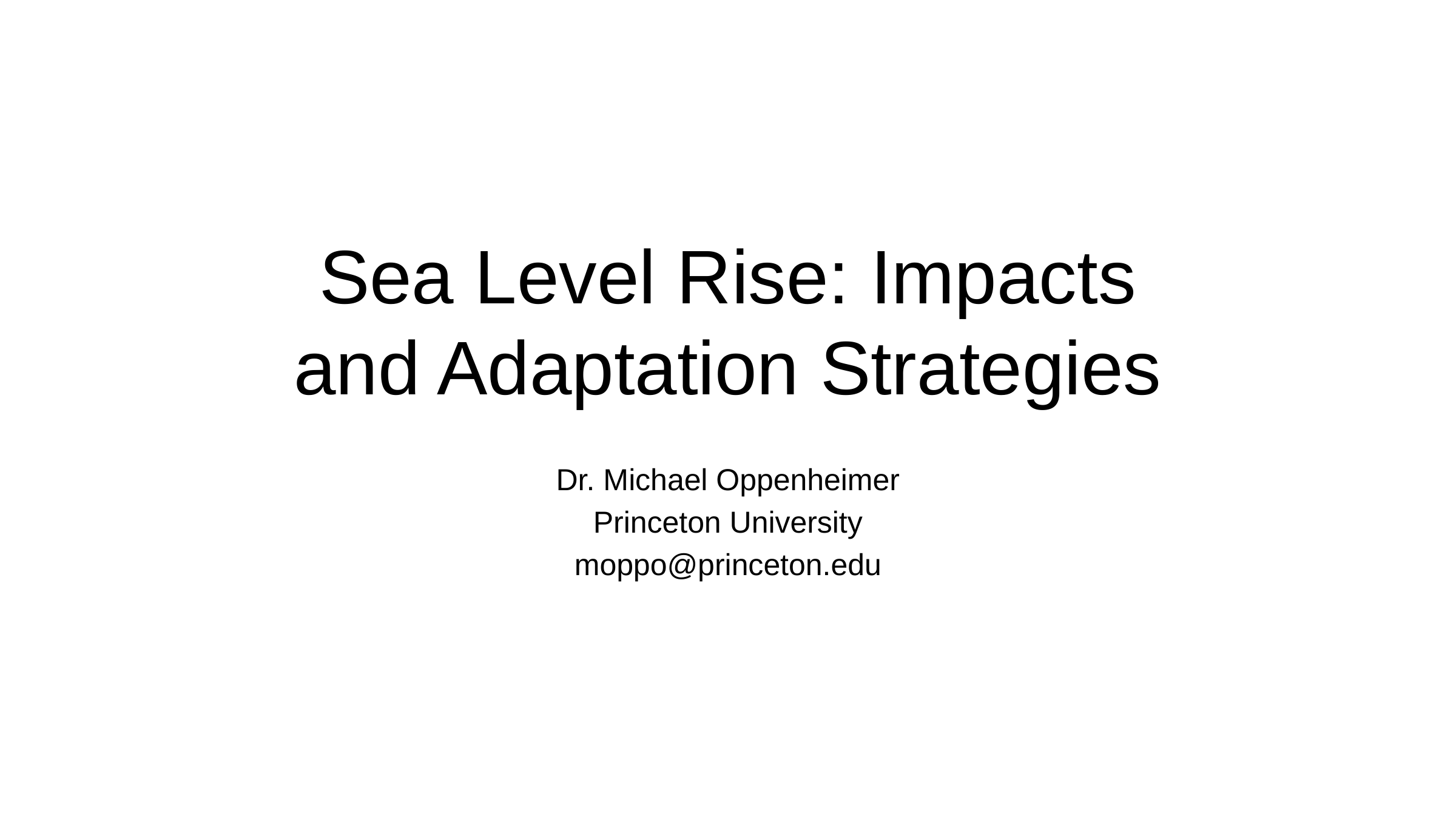

# Sea Level Rise: Impacts and Adaptation Strategies
Dr. Michael Oppenheimer
Princeton University
moppo@princeton.edu